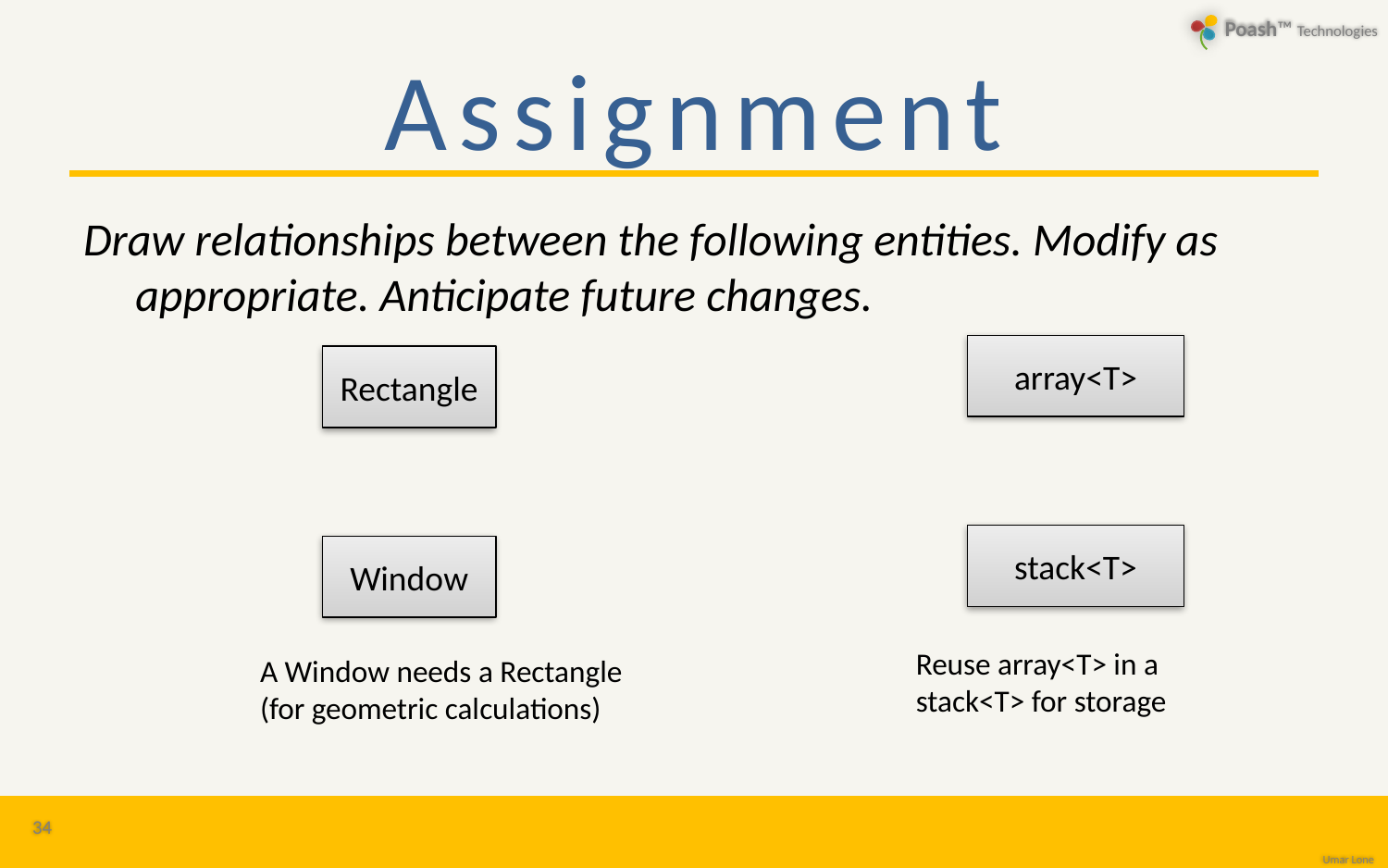

# Assignment
Draw relationships between the following entities. Modify as appropriate. Anticipate future changes.

array<T>
Rectangle
Window
stack<T>
Reuse array<T> in a stack<T> for storage
A Window needs a Rectangle (for geometric calculations)
34